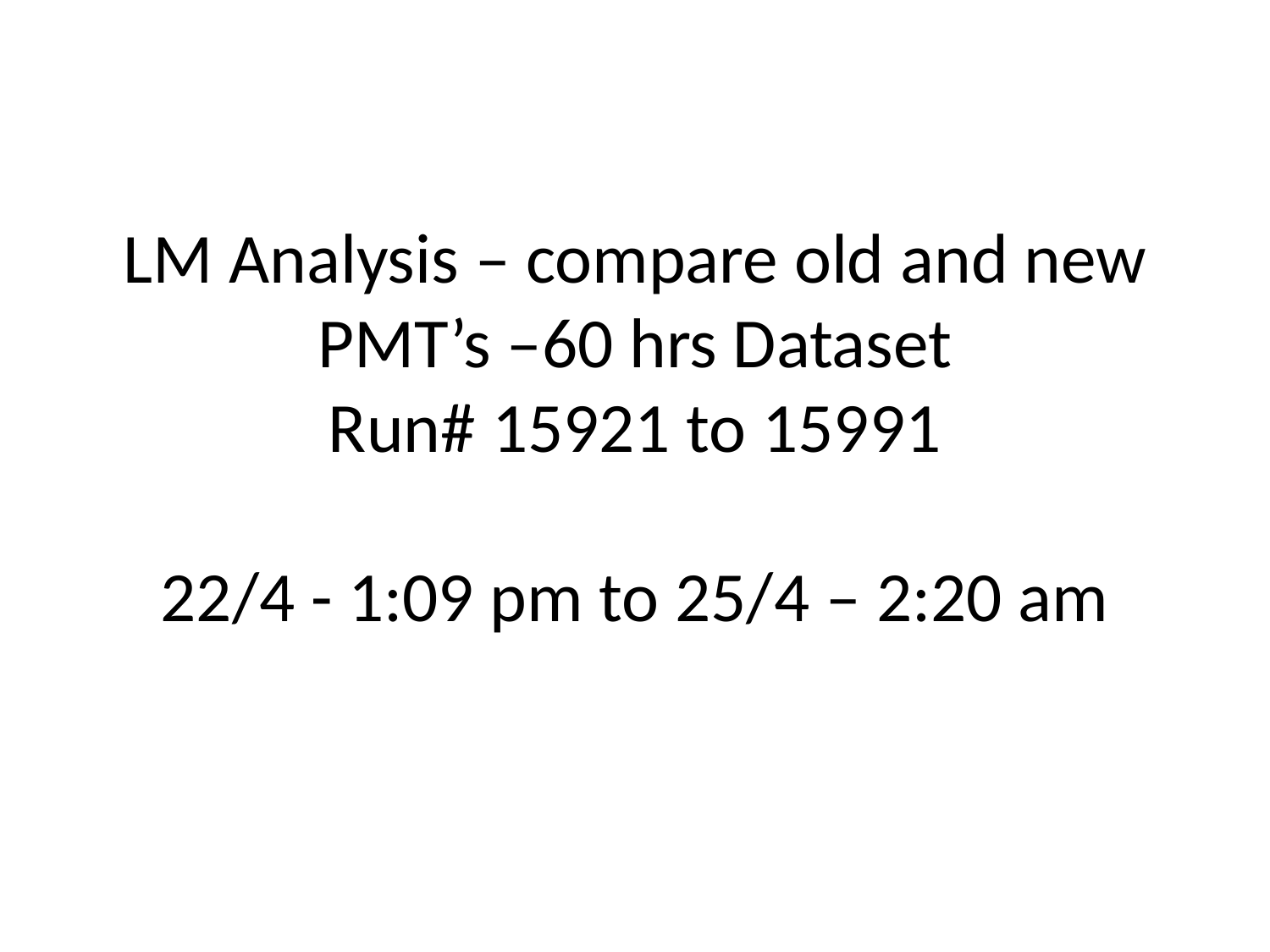

# LM Analysis – compare old and new PMT’s –60 hrs Dataset Run# 15921 to 15991 22/4 - 1:09 pm to 25/4 – 2:20 am